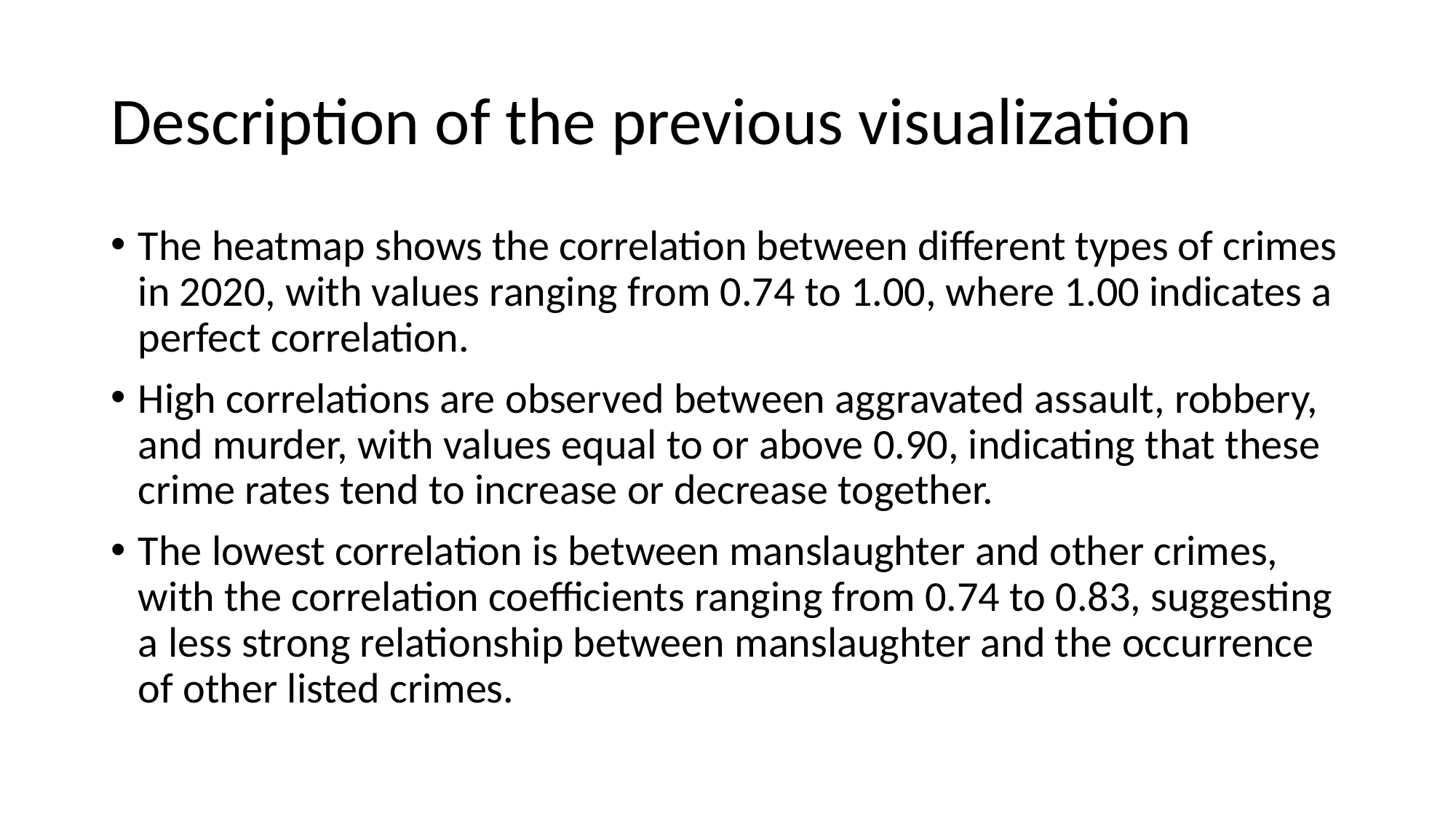

# Description of the previous visualization
The heatmap shows the correlation between different types of crimes in 2020, with values ranging from 0.74 to 1.00, where 1.00 indicates a perfect correlation.
High correlations are observed between aggravated assault, robbery, and murder, with values equal to or above 0.90, indicating that these crime rates tend to increase or decrease together.
The lowest correlation is between manslaughter and other crimes, with the correlation coefficients ranging from 0.74 to 0.83, suggesting a less strong relationship between manslaughter and the occurrence of other listed crimes.